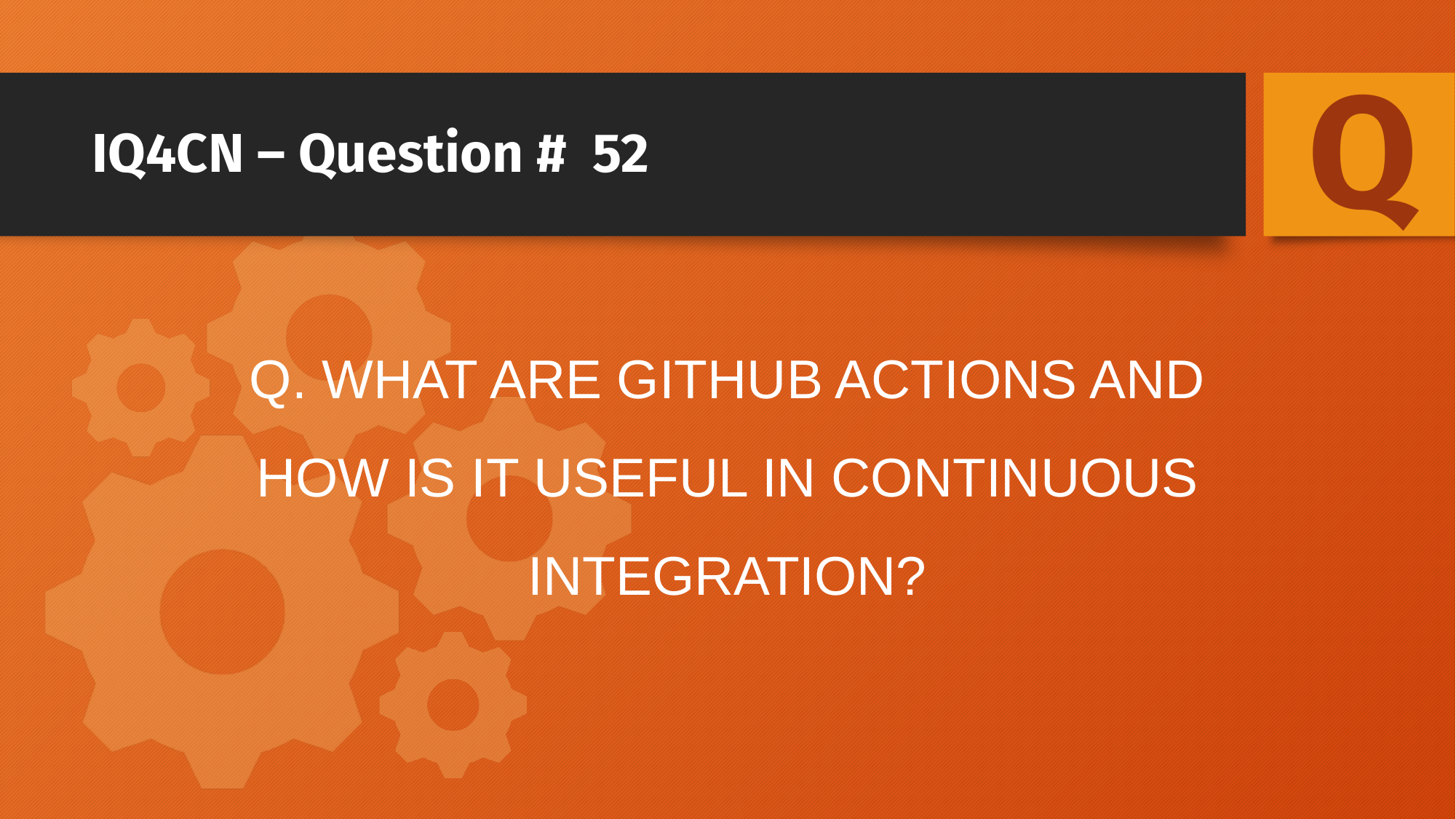

Q
# IQ4CN – Question #  52
Q. What are GitHub Actions and how is it useful in continuous integration?